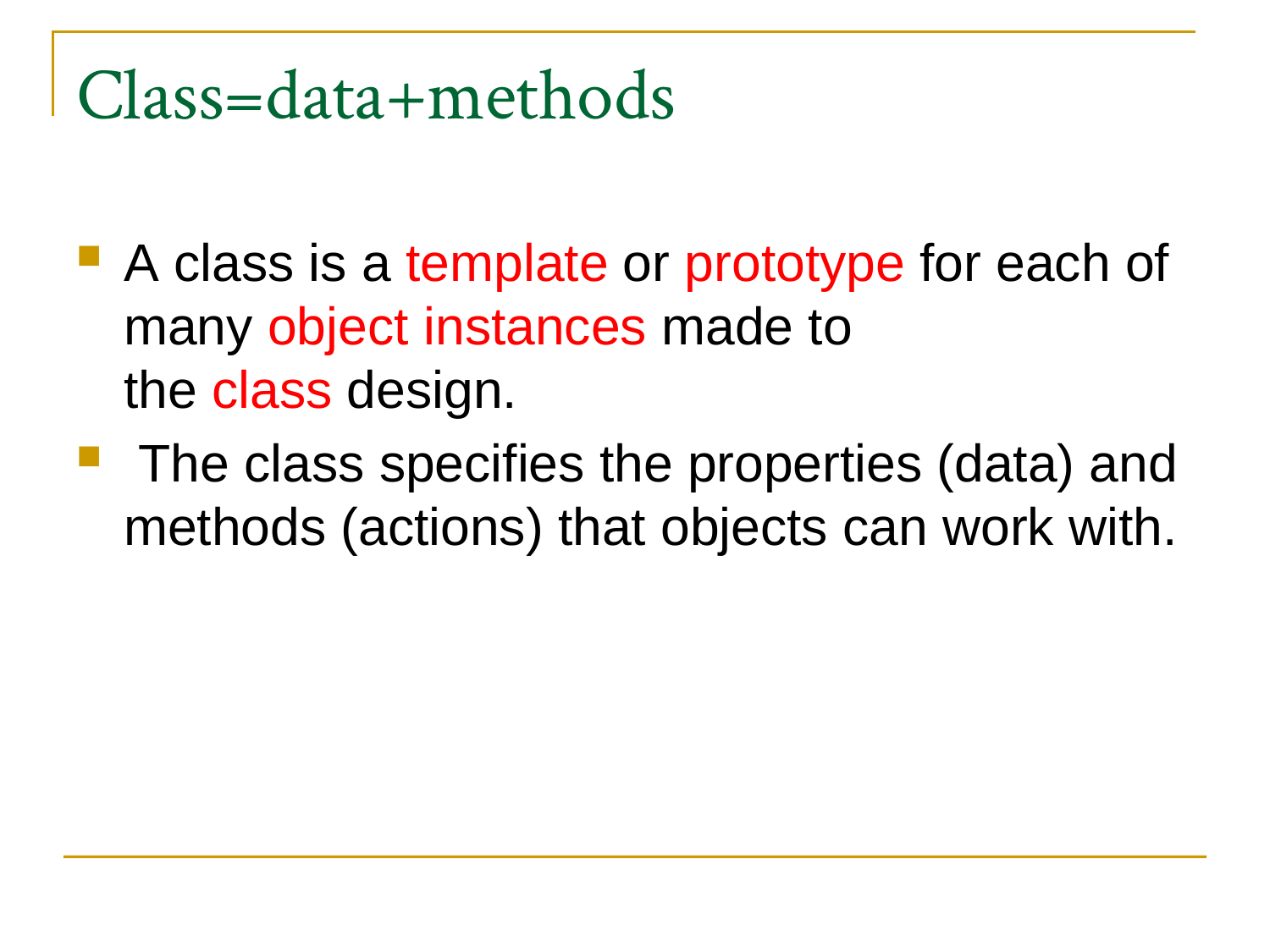

# Class=data+methods
A class is a template or prototype for each of many object instances made to the class design.
 The class specifies the properties (data) and methods (actions) that objects can work with.